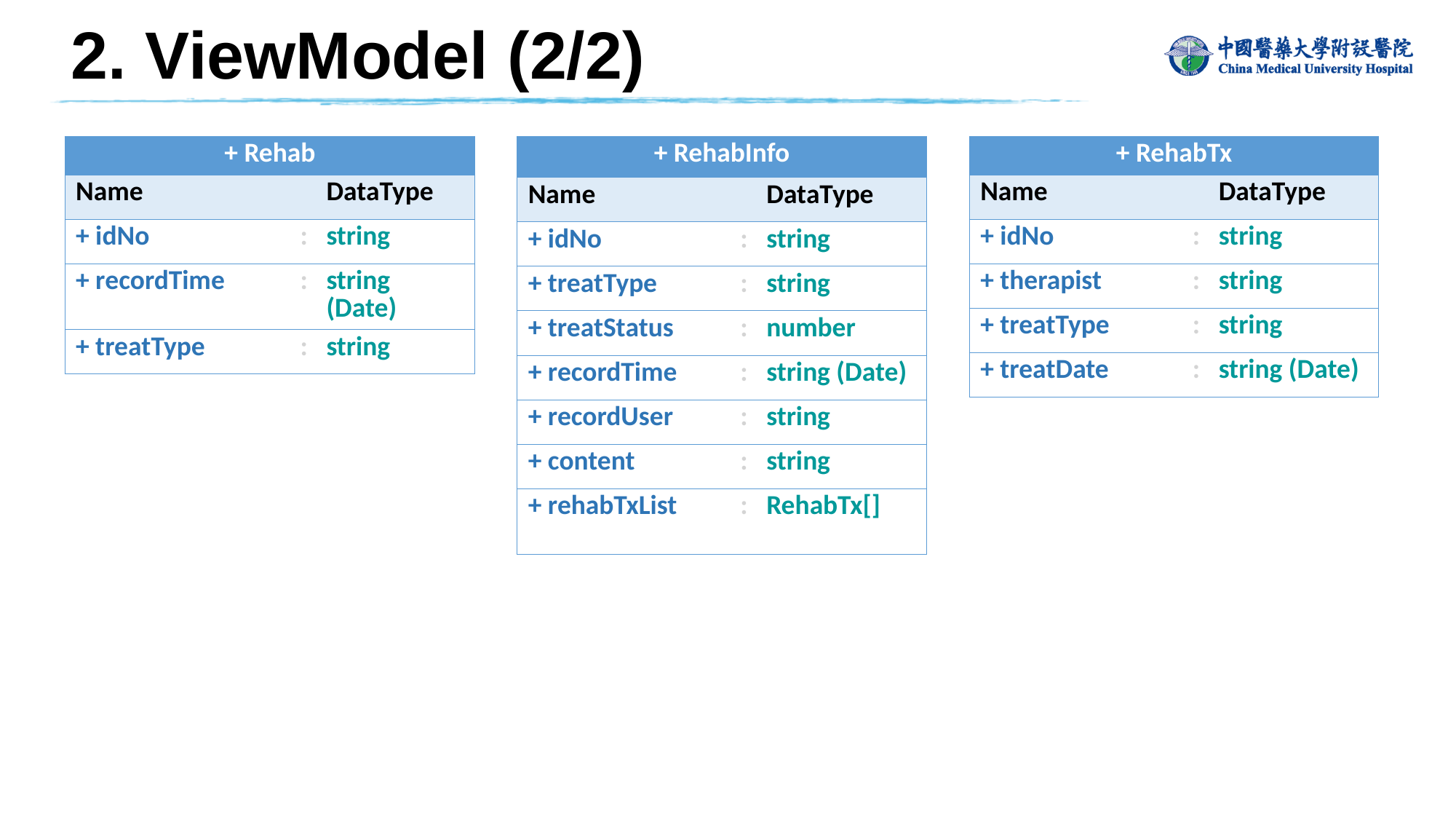

# 2. ViewModel (2/2)
| + Rehab |  |  |
| --- | --- | --- |
| Name |  | DataType |
| + idNo | : | string |
| + recordTime | : | string (Date) |
| + treatType | : | string |
| + RehabInfo |  |  |
| --- | --- | --- |
| Name |  | DataType |
| + idNo | : | string |
| + treatType | : | string |
| + treatStatus | : | number |
| + recordTime | : | string (Date) |
| + recordUser | : | string |
| + content | : | string |
| + rehabTxList | : | RehabTx[] |
| + RehabTx |  |  |
| --- | --- | --- |
| Name |  | DataType |
| + idNo | : | string |
| + therapist | : | string |
| + treatType | : | string |
| + treatDate | : | string (Date) |